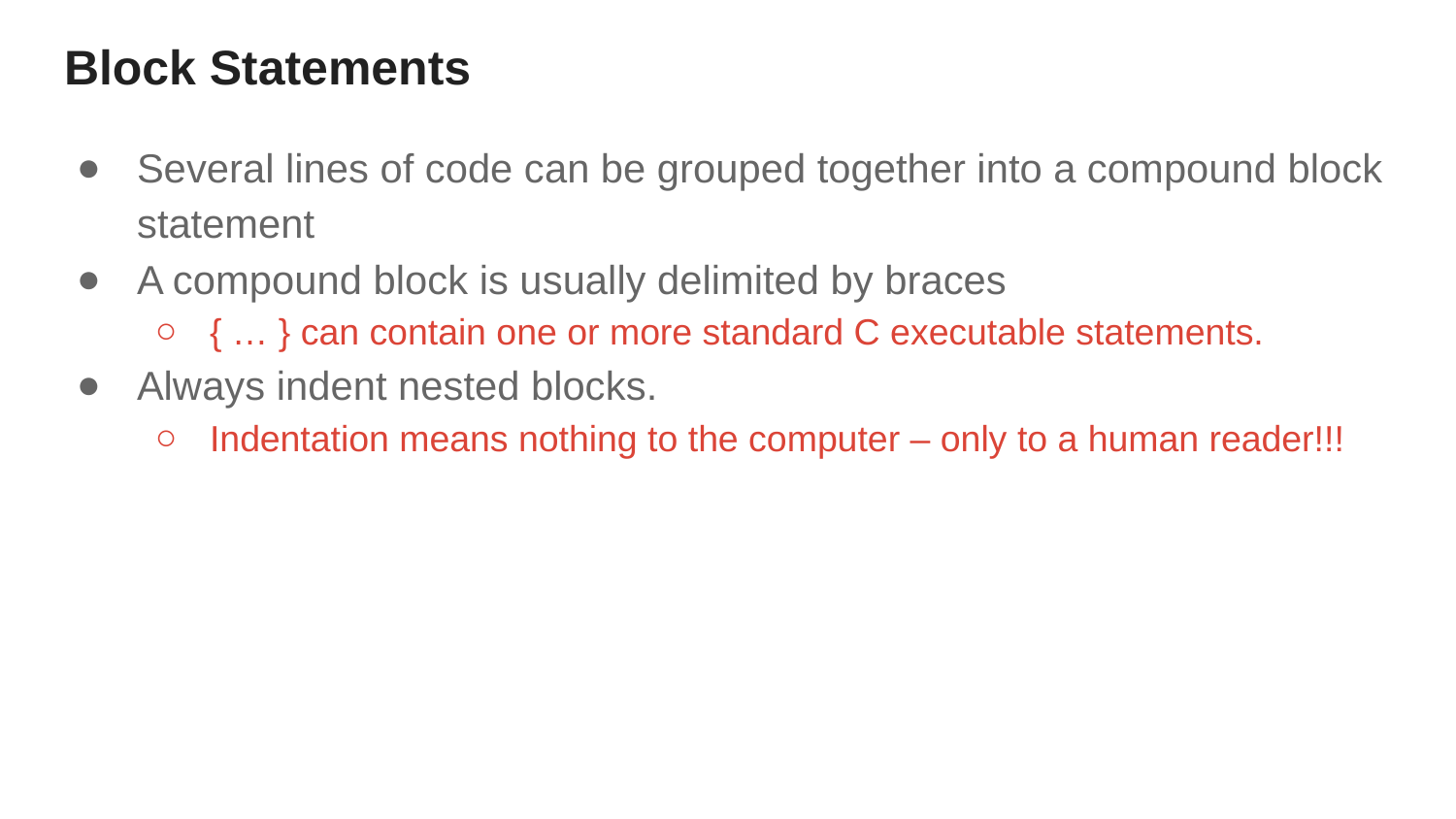

# Block Statements
Several lines of code can be grouped together into a compound block statement
A compound block is usually delimited by braces
{ … } can contain one or more standard C executable statements.
Always indent nested blocks.
Indentation means nothing to the computer – only to a human reader!!!